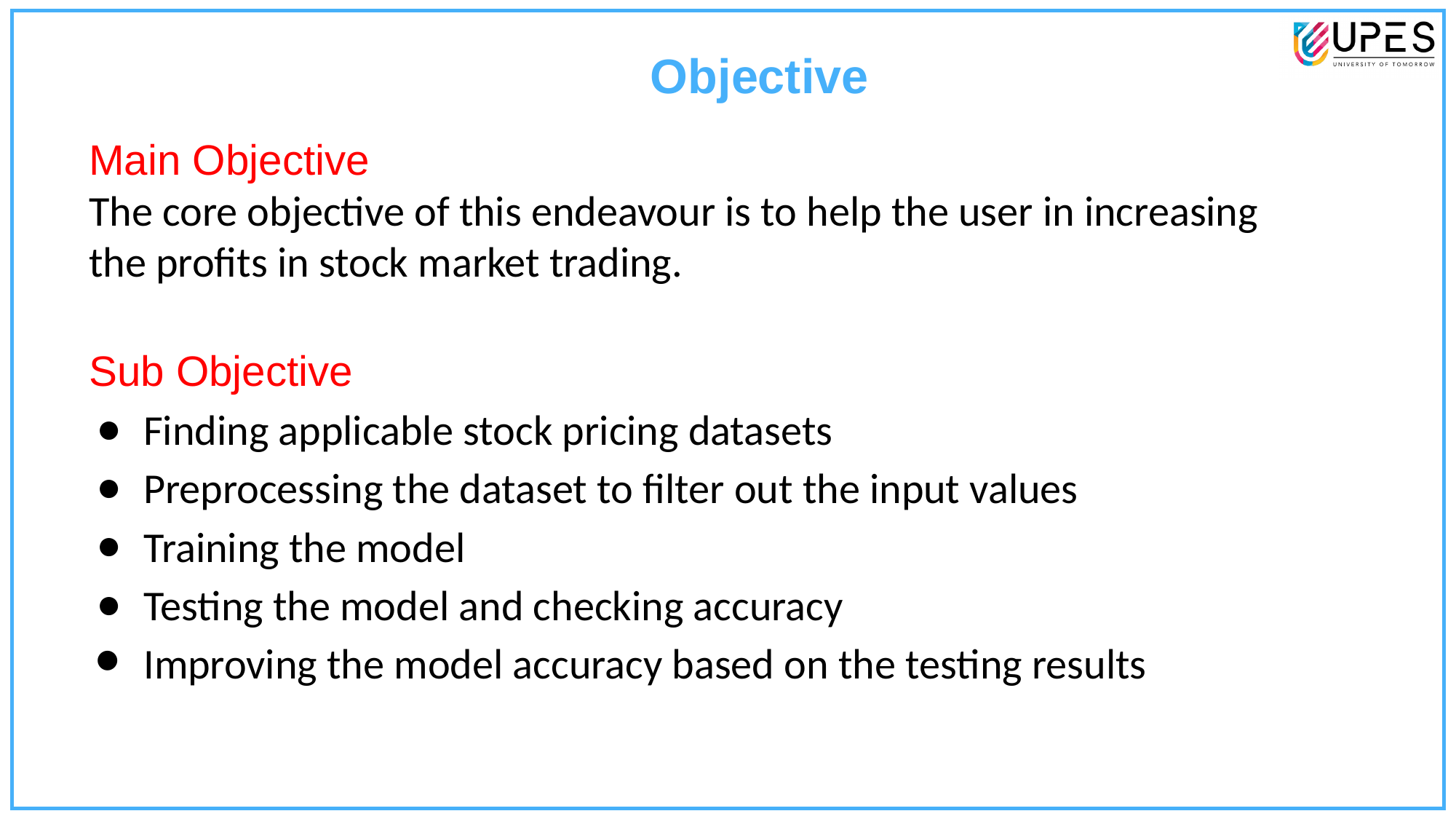

Objective
Main Objective
The core objective of this endeavour is to help the user in increasing the profits in stock market trading.

Sub Objective
Finding applicable stock pricing datasets
Preprocessing the dataset to filter out the input values
Training the model
Testing the model and checking accuracy
Improving the model accuracy based on the testing results